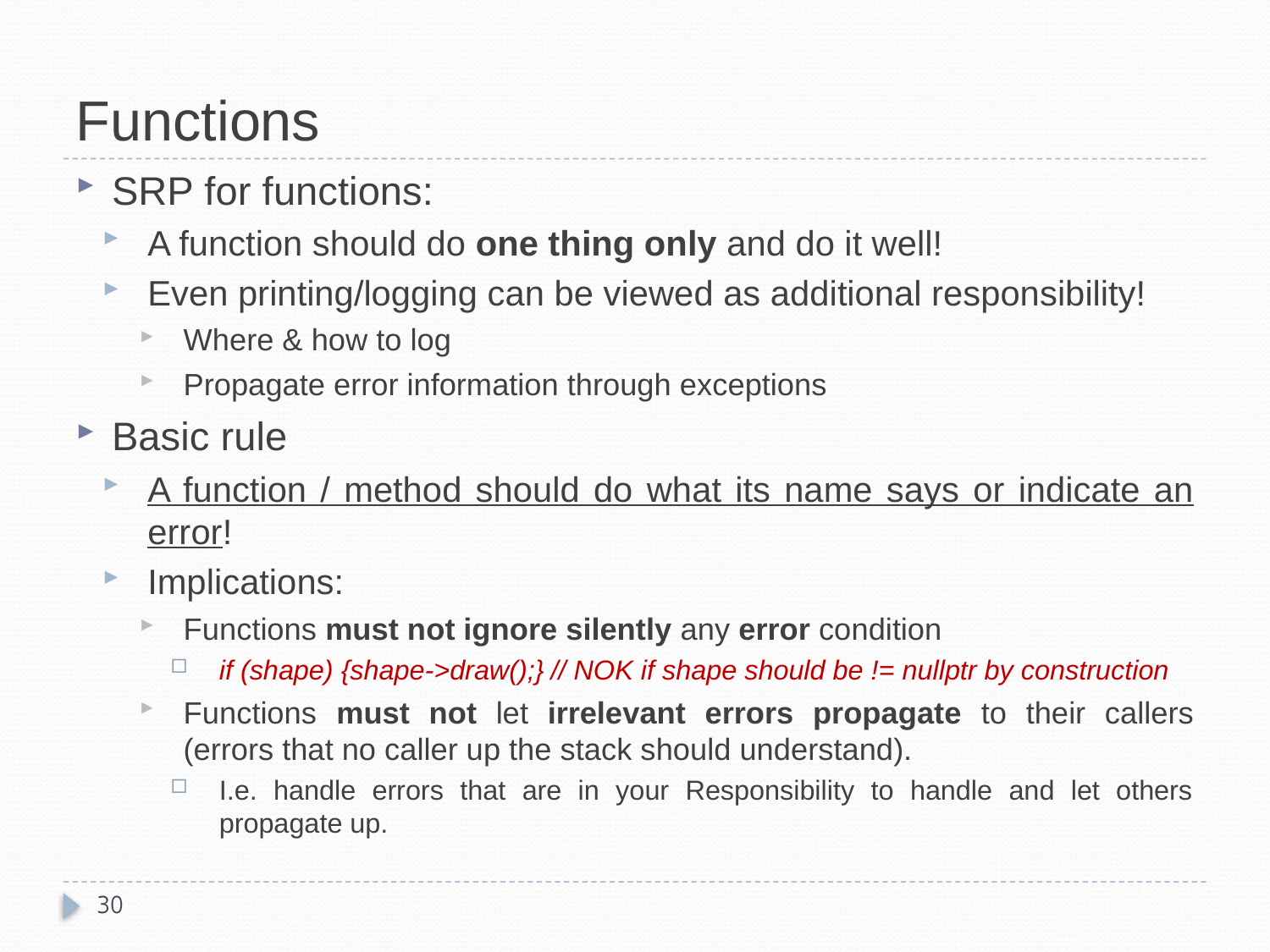

# Functions
SRP for functions:
A function should do one thing only and do it well!
Even printing/logging can be viewed as additional responsibility!
Where & how to log
Propagate error information through exceptions
Basic rule
A function / method should do what its name says or indicate an error!
Implications:
Functions must not ignore silently any error condition
if (shape) {shape->draw();}	// NOK if shape should be != nullptr by construction
Functions must not let irrelevant errors propagate to their callers (errors that no caller up the stack should understand).
I.e. handle errors that are in your Responsibility to handle and let others propagate up.

30